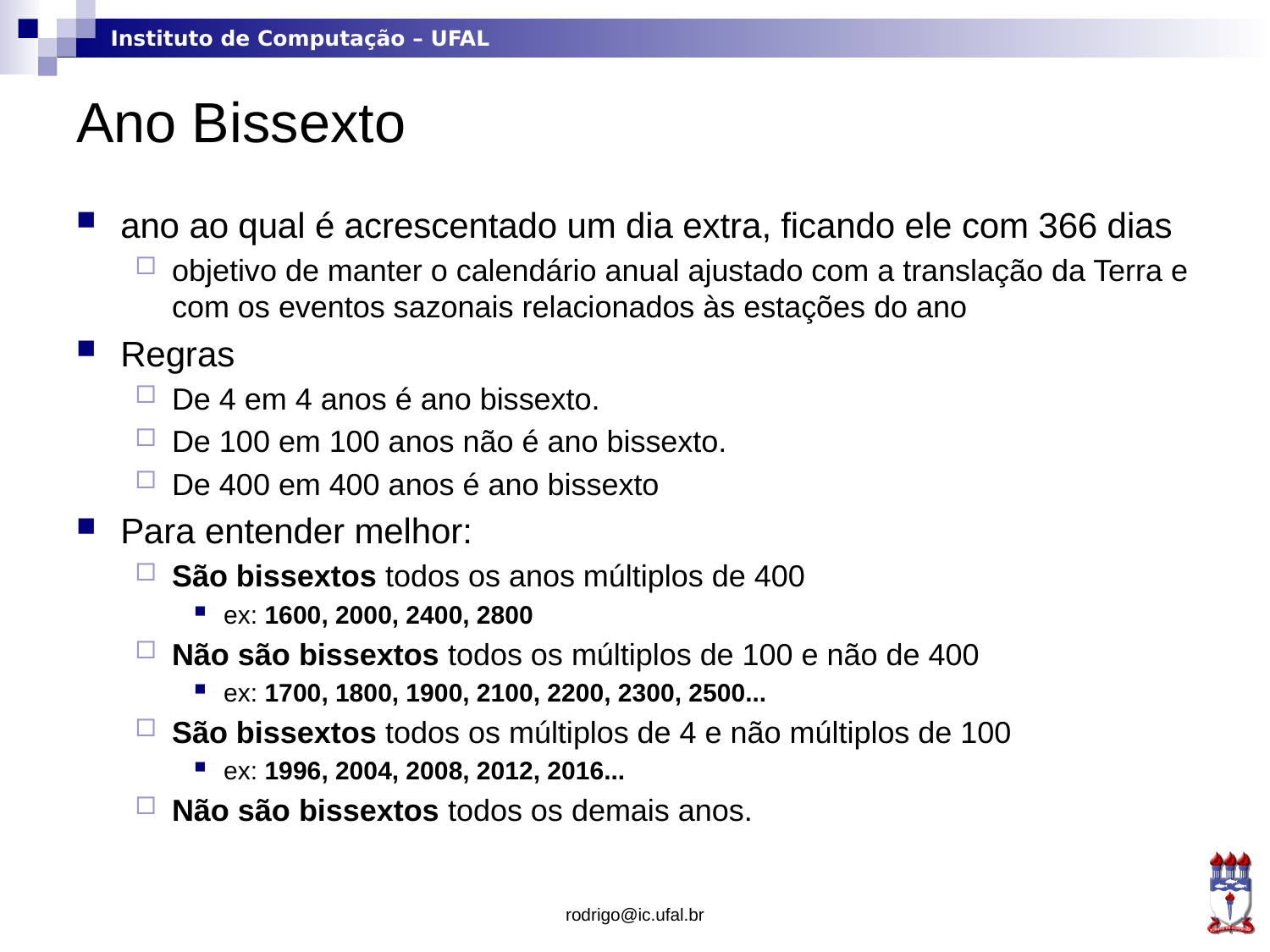

# Ano Bissexto
ano ao qual é acrescentado um dia extra, ficando ele com 366 dias
objetivo de manter o calendário anual ajustado com a translação da Terra e com os eventos sazonais relacionados às estações do ano
Regras
De 4 em 4 anos é ano bissexto.
De 100 em 100 anos não é ano bissexto.
De 400 em 400 anos é ano bissexto
Para entender melhor:
São bissextos todos os anos múltiplos de 400
ex: 1600, 2000, 2400, 2800
Não são bissextos todos os múltiplos de 100 e não de 400
ex: 1700, 1800, 1900, 2100, 2200, 2300, 2500...
São bissextos todos os múltiplos de 4 e não múltiplos de 100
ex: 1996, 2004, 2008, 2012, 2016...
Não são bissextos todos os demais anos.

rodrigo@ic.ufal.br